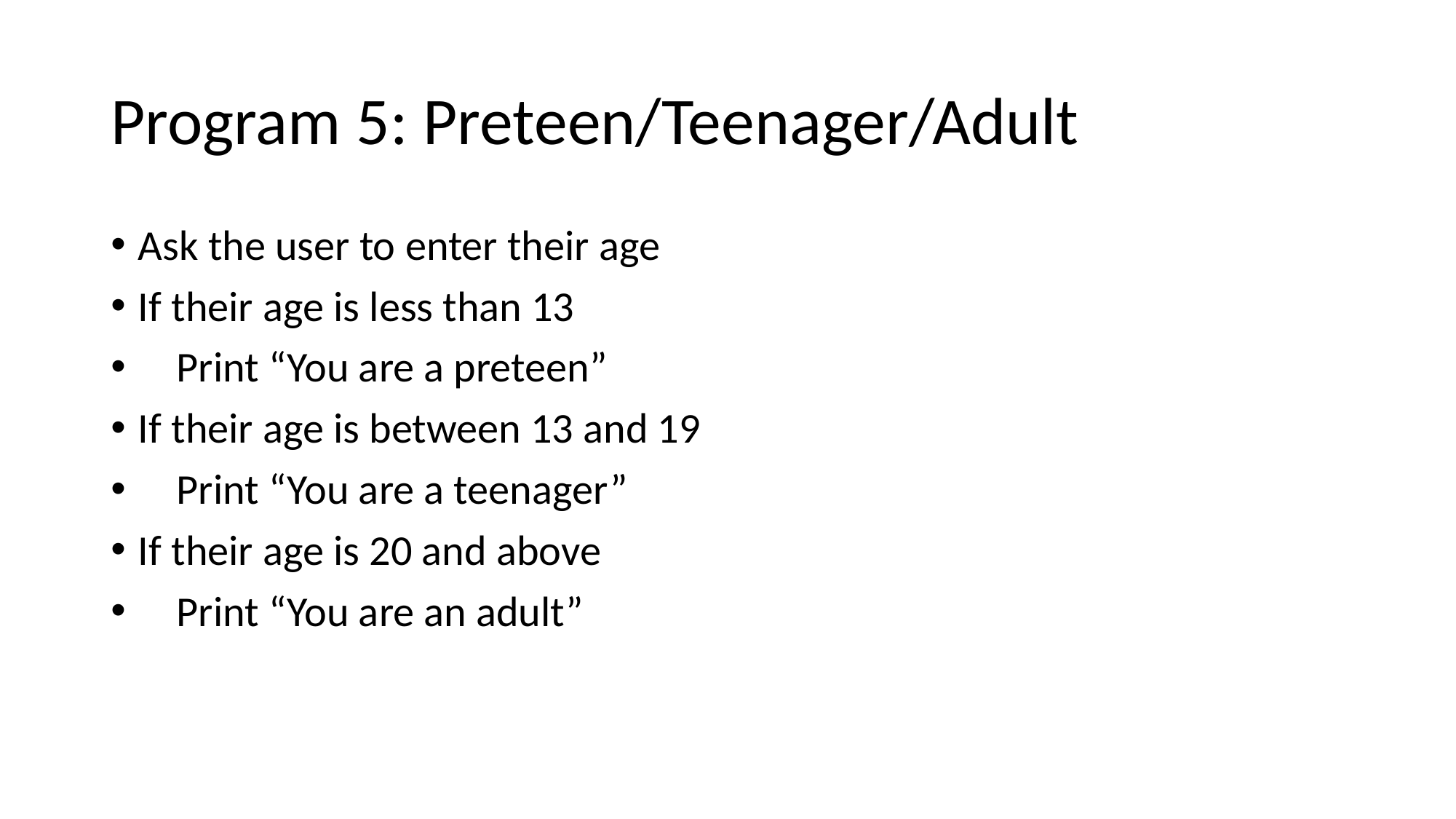

# Program 5: Preteen/Teenager/Adult
Ask the user to enter their age
If their age is less than 13
    Print “You are a preteen”
If their age is between 13 and 19
    Print “You are a teenager”
If their age is 20 and above
    Print “You are an adult”